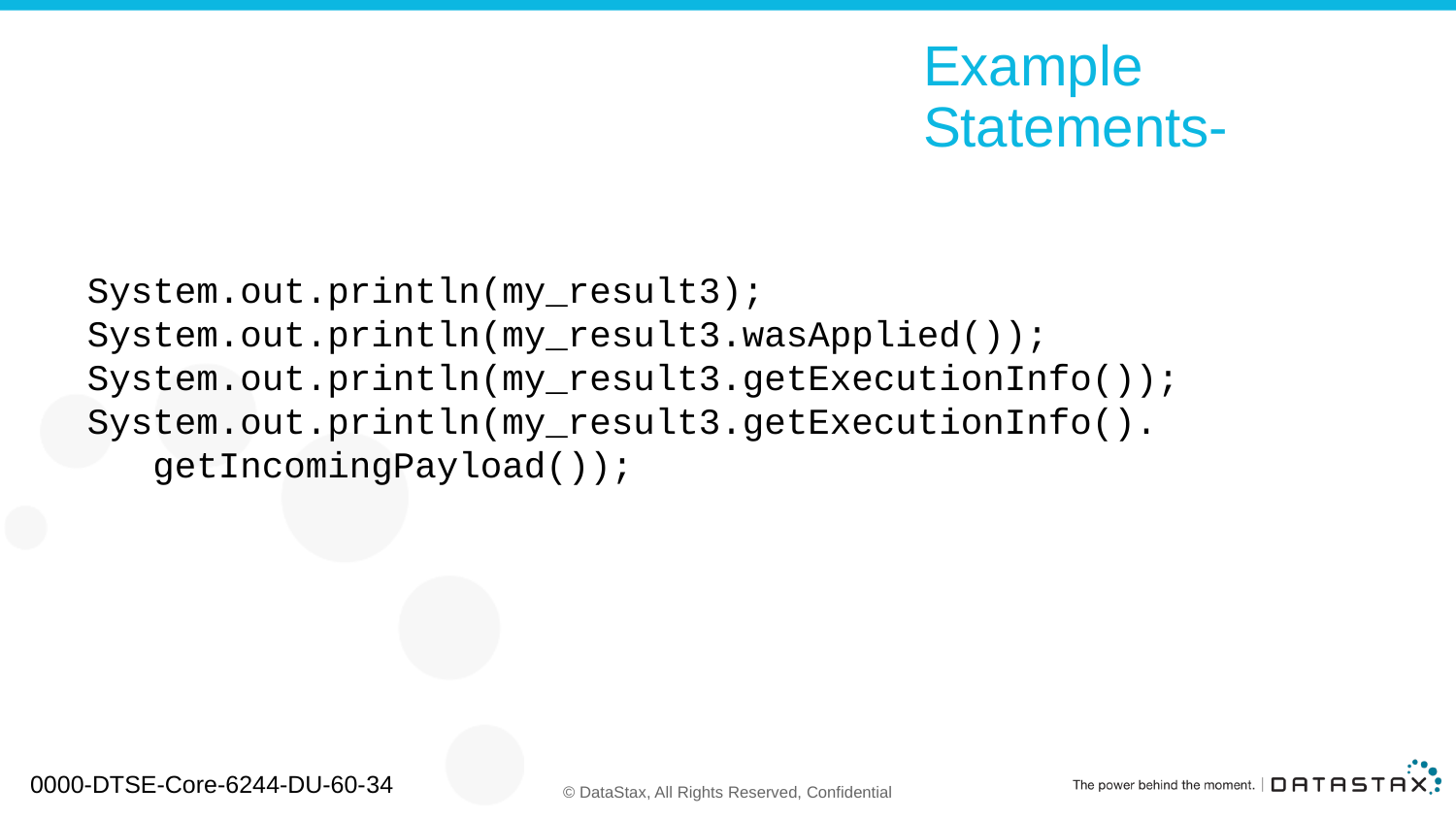

# Example Statements-
System.out.println(my_result3);
System.out.println(my_result3.wasApplied());
System.out.println(my_result3.getExecutionInfo());
System.out.println(my_result3.getExecutionInfo().
   getIncomingPayload());
0000-DTSE-Core-6244-DU-60-34